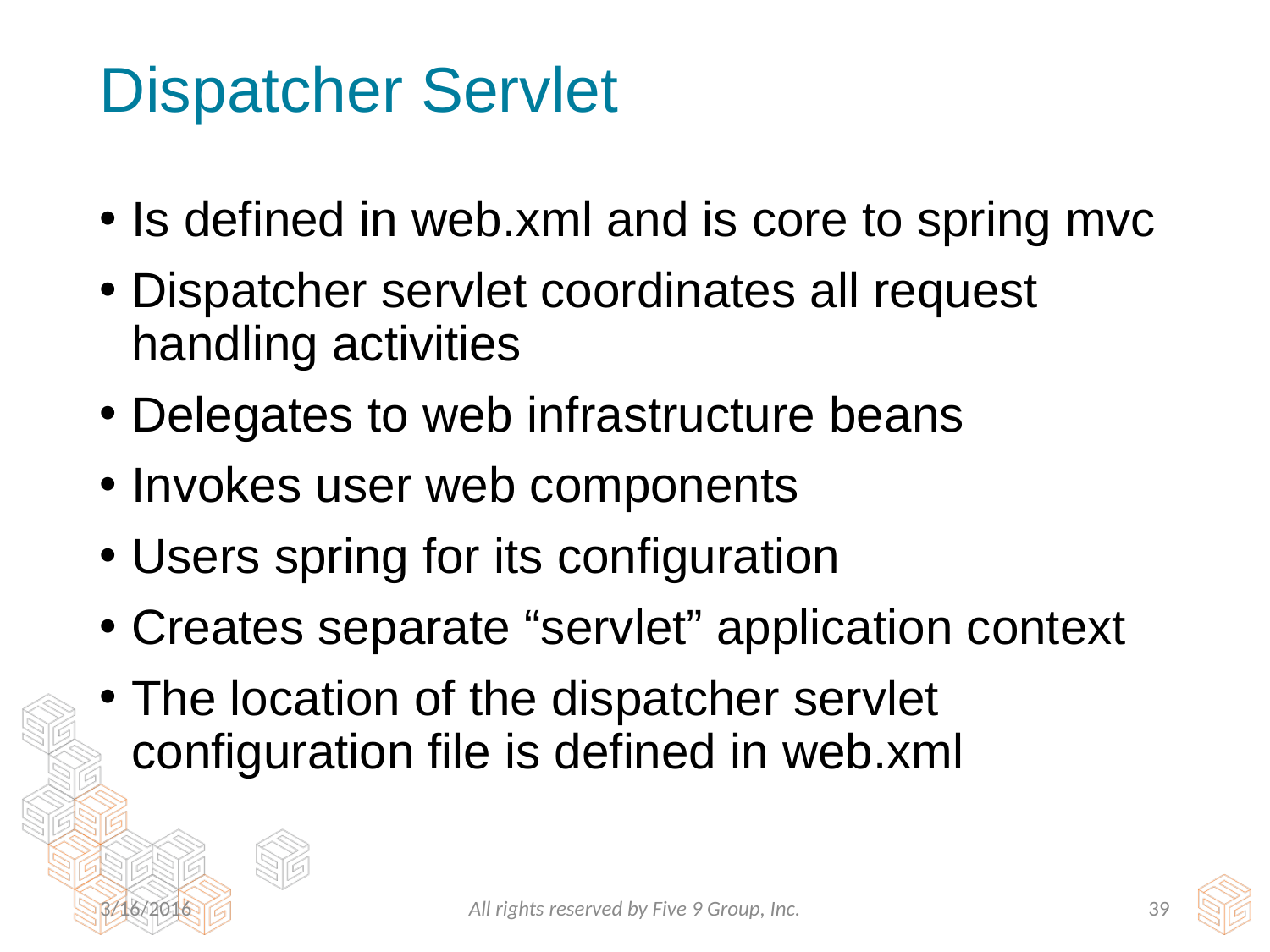

# Dispatcher Servlet
Is defined in web.xml and is core to spring mvc
Dispatcher servlet coordinates all request handling activities
Delegates to web infrastructure beans
Invokes user web components
Users spring for its configuration
Creates separate “servlet” application context
The location of the dispatcher servlet configuration file is defined in web.xml

3/16/2016
All rights reserved by Five 9 Group, Inc.
39